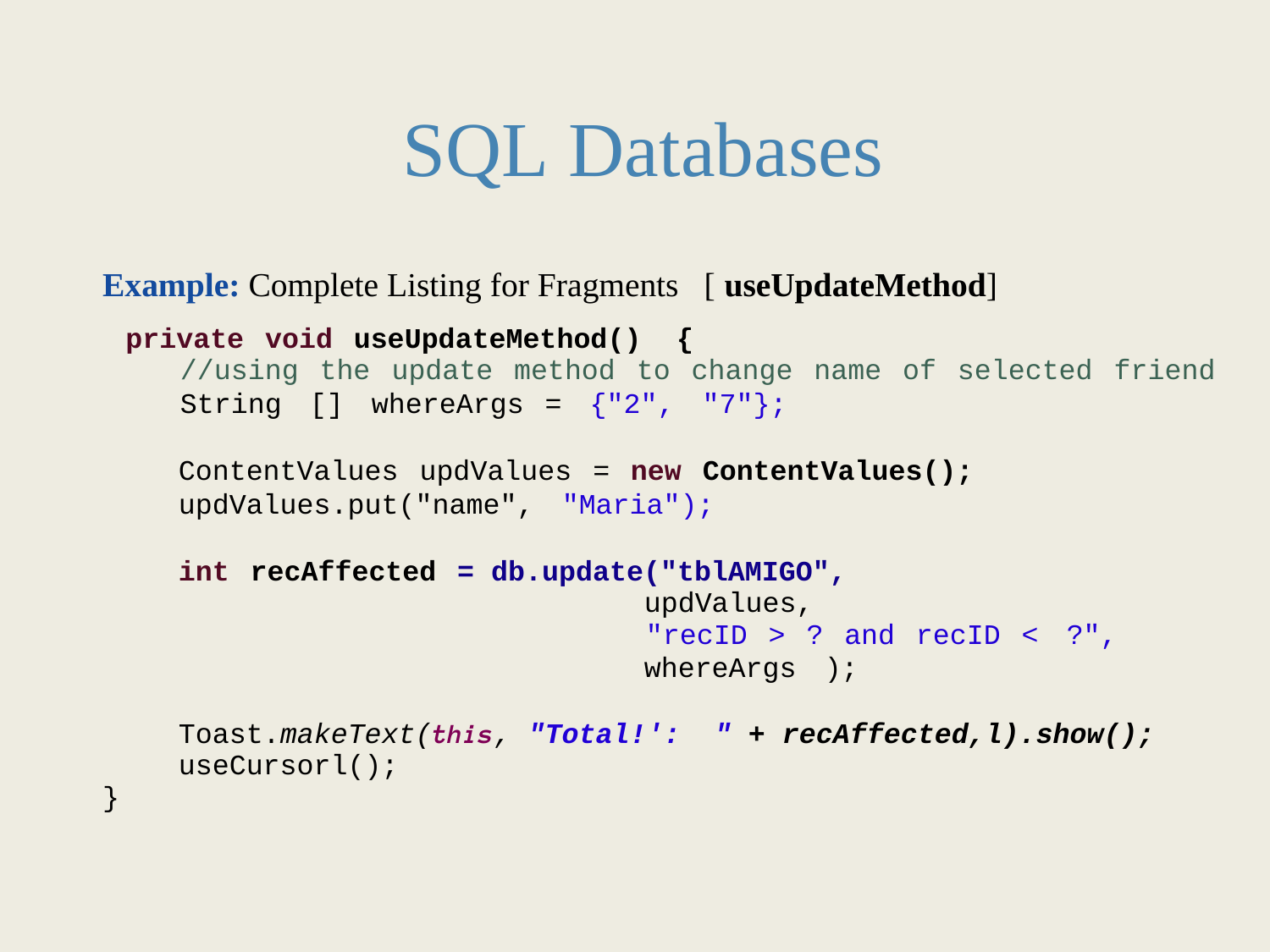

SQL Databases

Example: Complete Listing for Fragments   [ useUpdateMethod]

	private   void   useUpdateMethod()     {
			//using   the   update   method   to   change   name   of   selected   friend
			String    []    whereArgs   =    {"2",    "7"};

		ContentValues   updValues   =   new   ContentValues();
		updValues.put("name",    "Maria");

		int   recAffected   = db.update("tblAMIGO",
						updValues,
							"recID   >   ?   and   recID   <    ?",
						whereArgs    );

		Toast.makeText(this, "Total!':  " + recAffected,l).show();
		useCursorl();
}